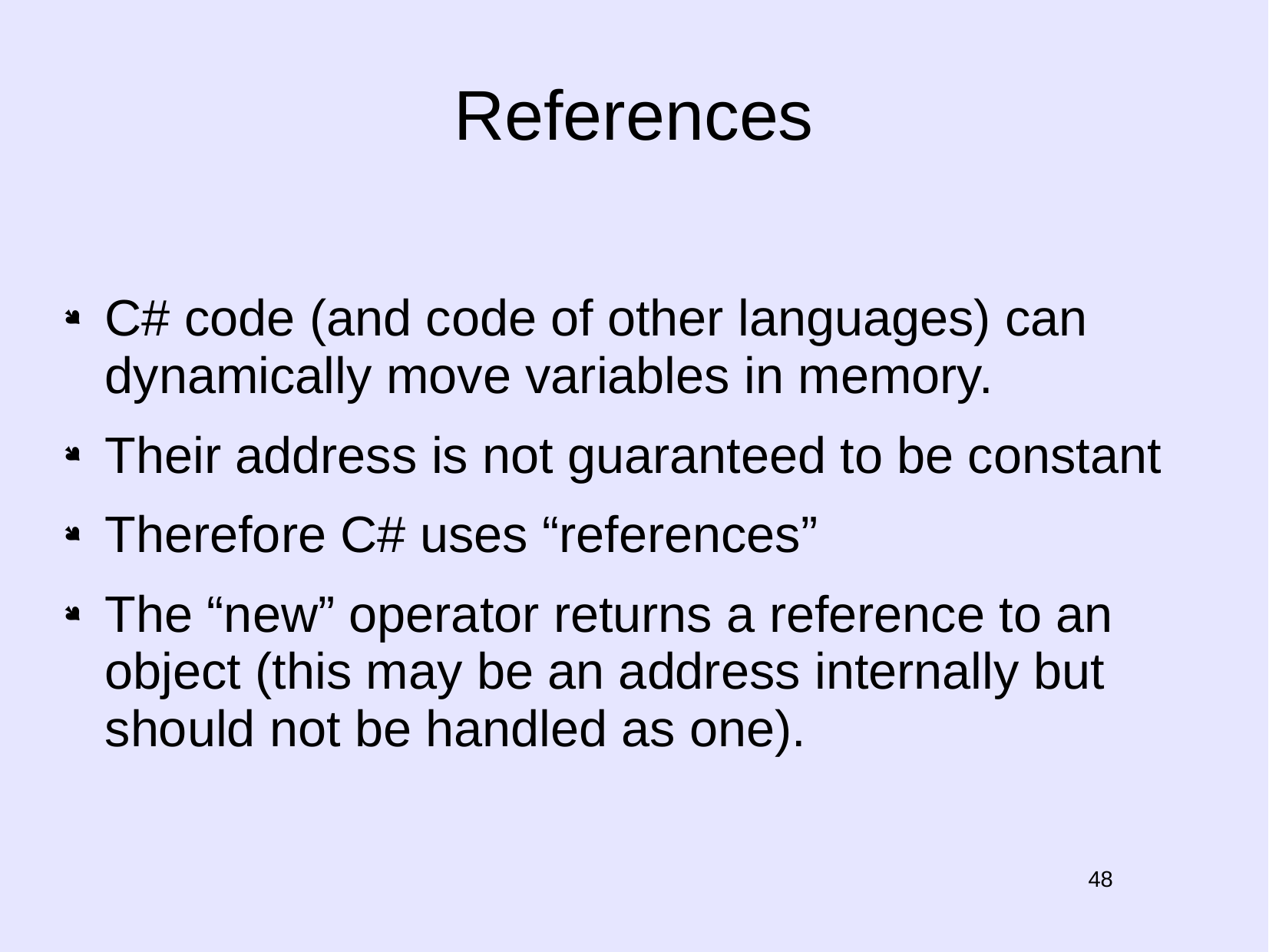

# References
C# code (and code of other languages) can dynamically move variables in memory.
Their address is not guaranteed to be constant
Therefore C# uses “references”
The “new” operator returns a reference to an object (this may be an address internally but should not be handled as one).
48